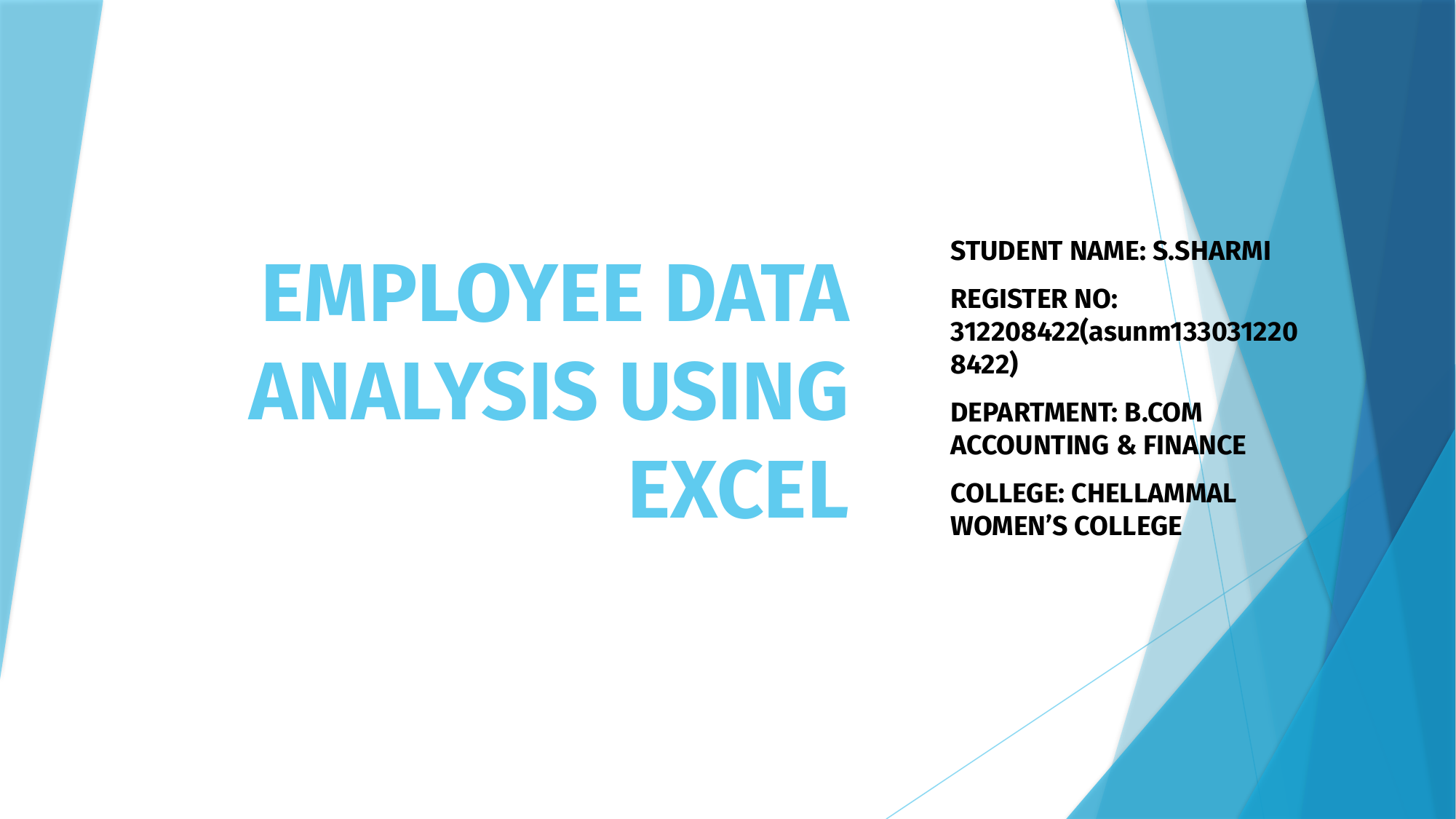

# EMPLOYEE DATA ANALYSIS USING EXCEL
STUDENT NAME: S.SHARMI
REGISTER NO: 312208422(asunm1330312208422)
DEPARTMENT: B.COM ACCOUNTING & FINANCE
COLLEGE: CHELLAMMAL WOMEN’S COLLEGE